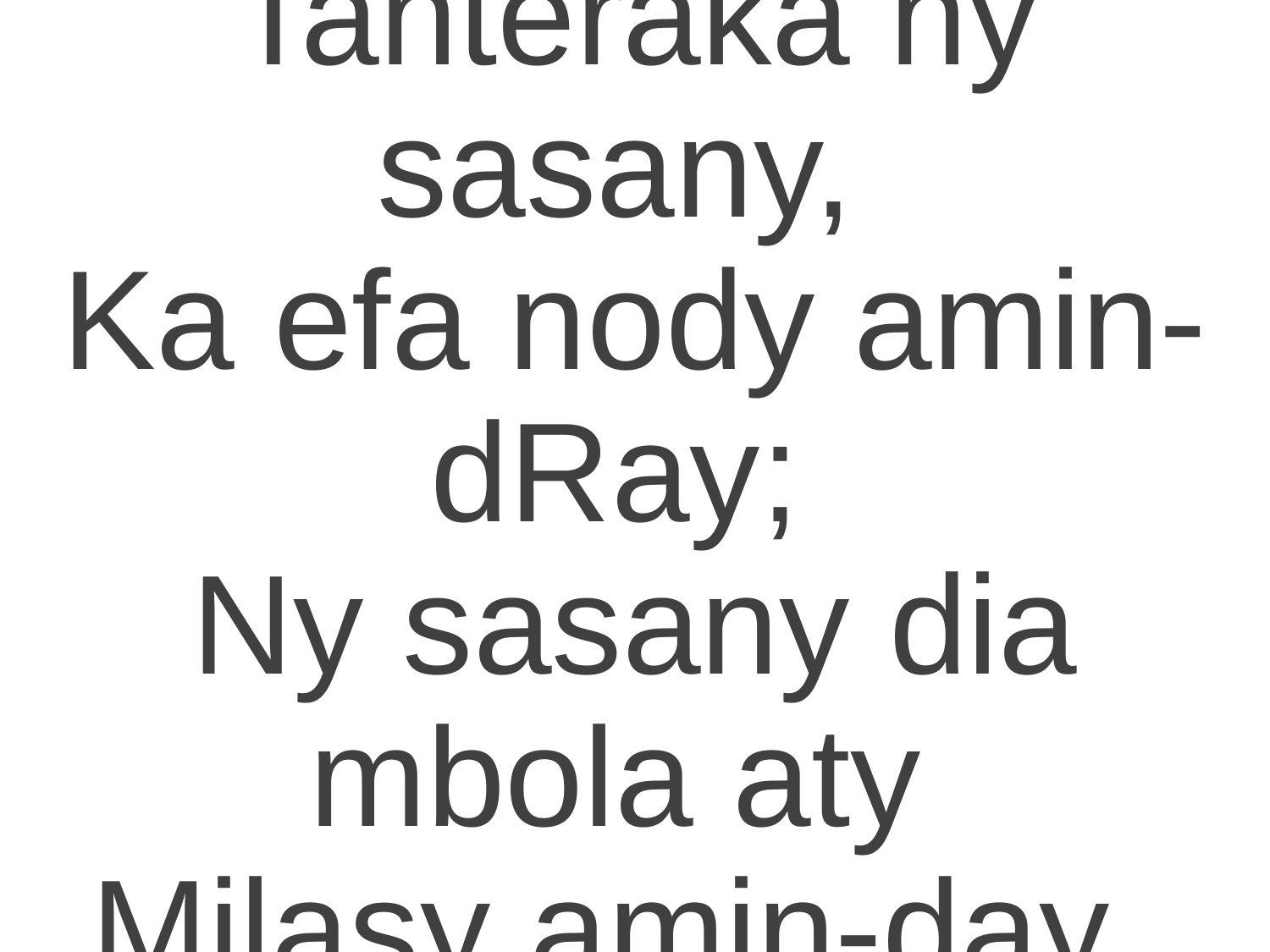

Tanteraka ny sasany,
Ka efa nody amin-dRay;
Ny sasany dia mbola aty
Milasy amin-day.